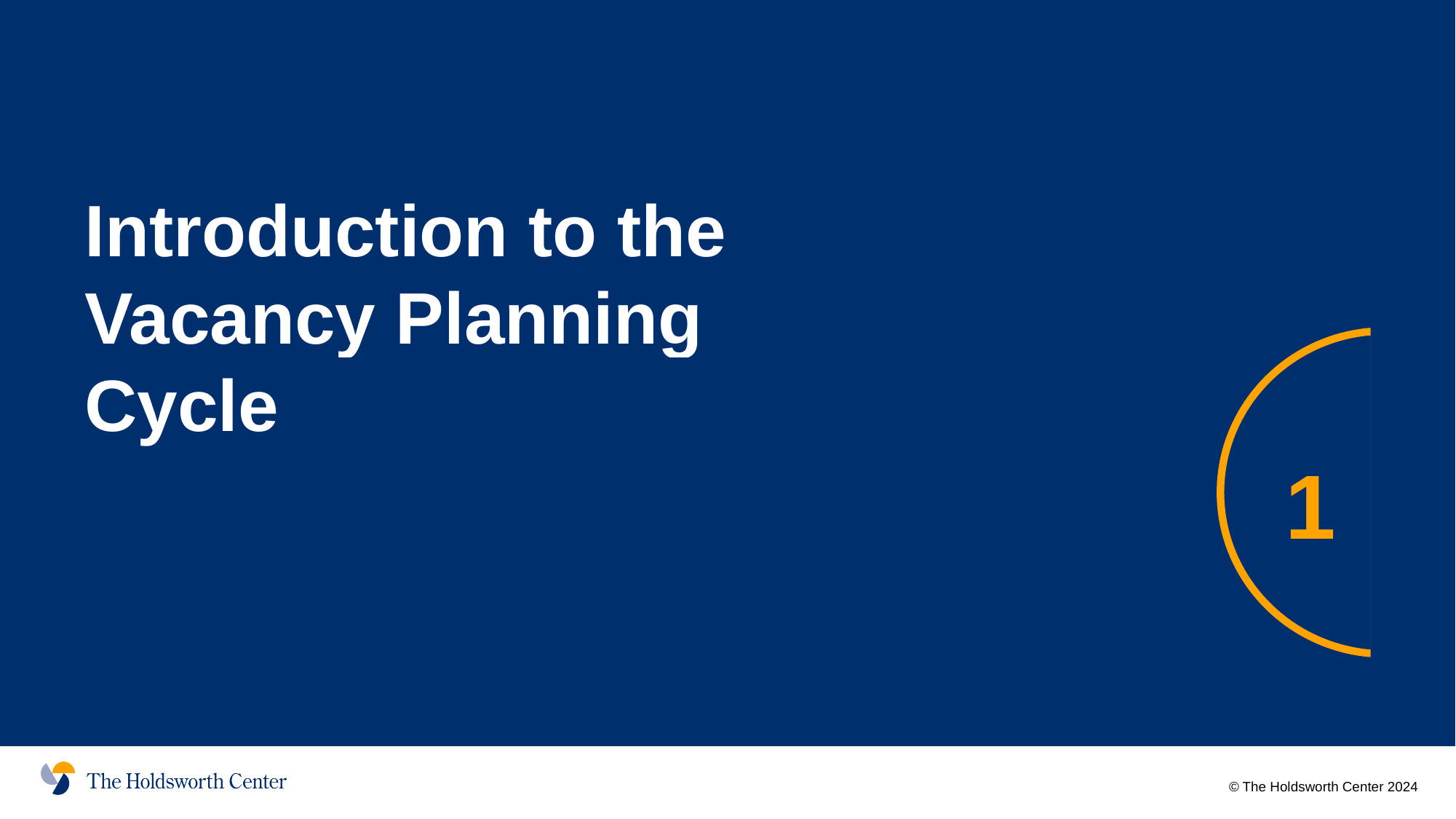

Introduction to the Vacancy Planning Cycle

1